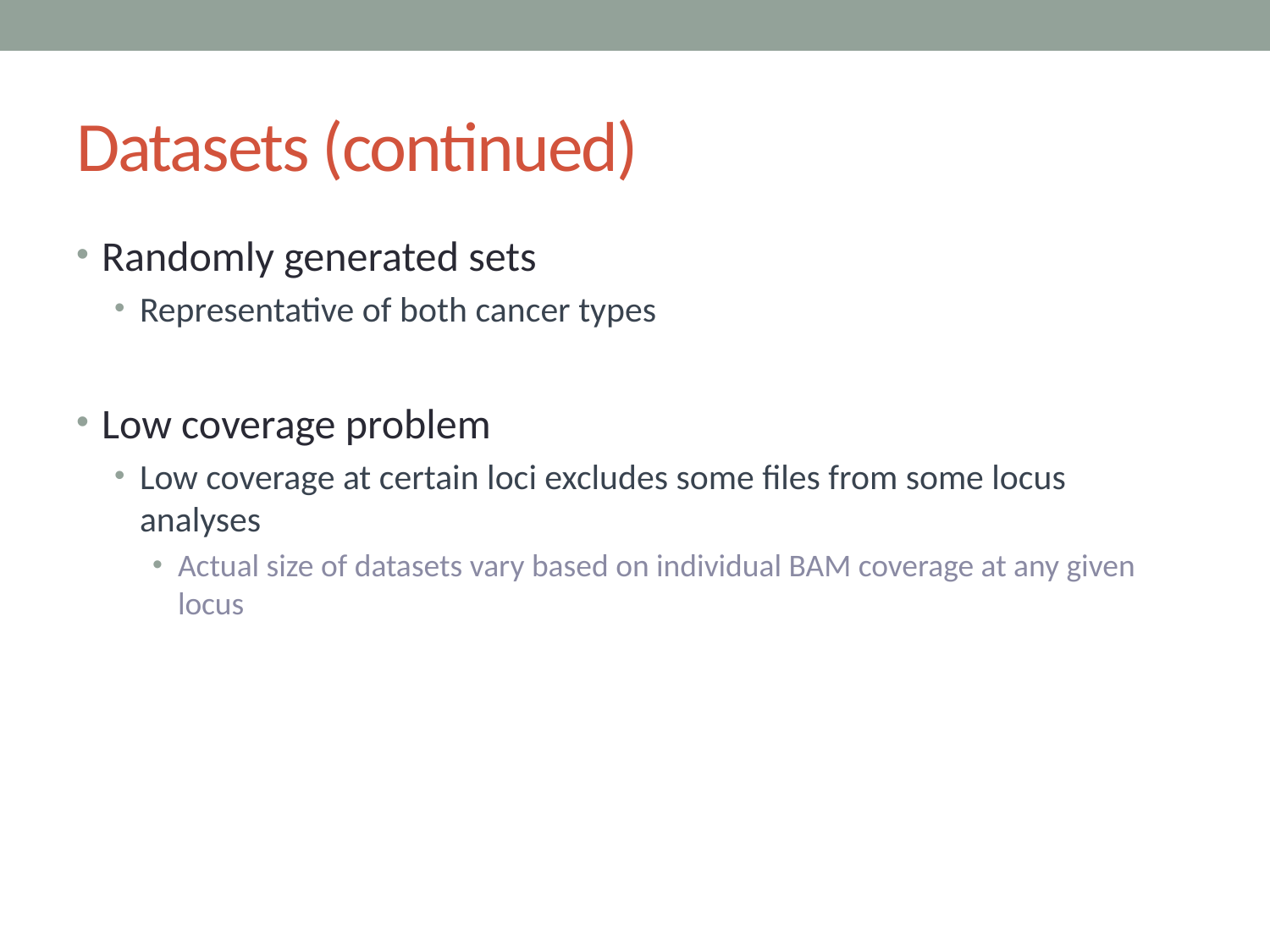

# Datasets (continued)
Randomly generated sets
Representative of both cancer types

Low coverage problem
Low coverage at certain loci excludes some files from some locus analyses
Actual size of datasets vary based on individual BAM coverage at any given locus